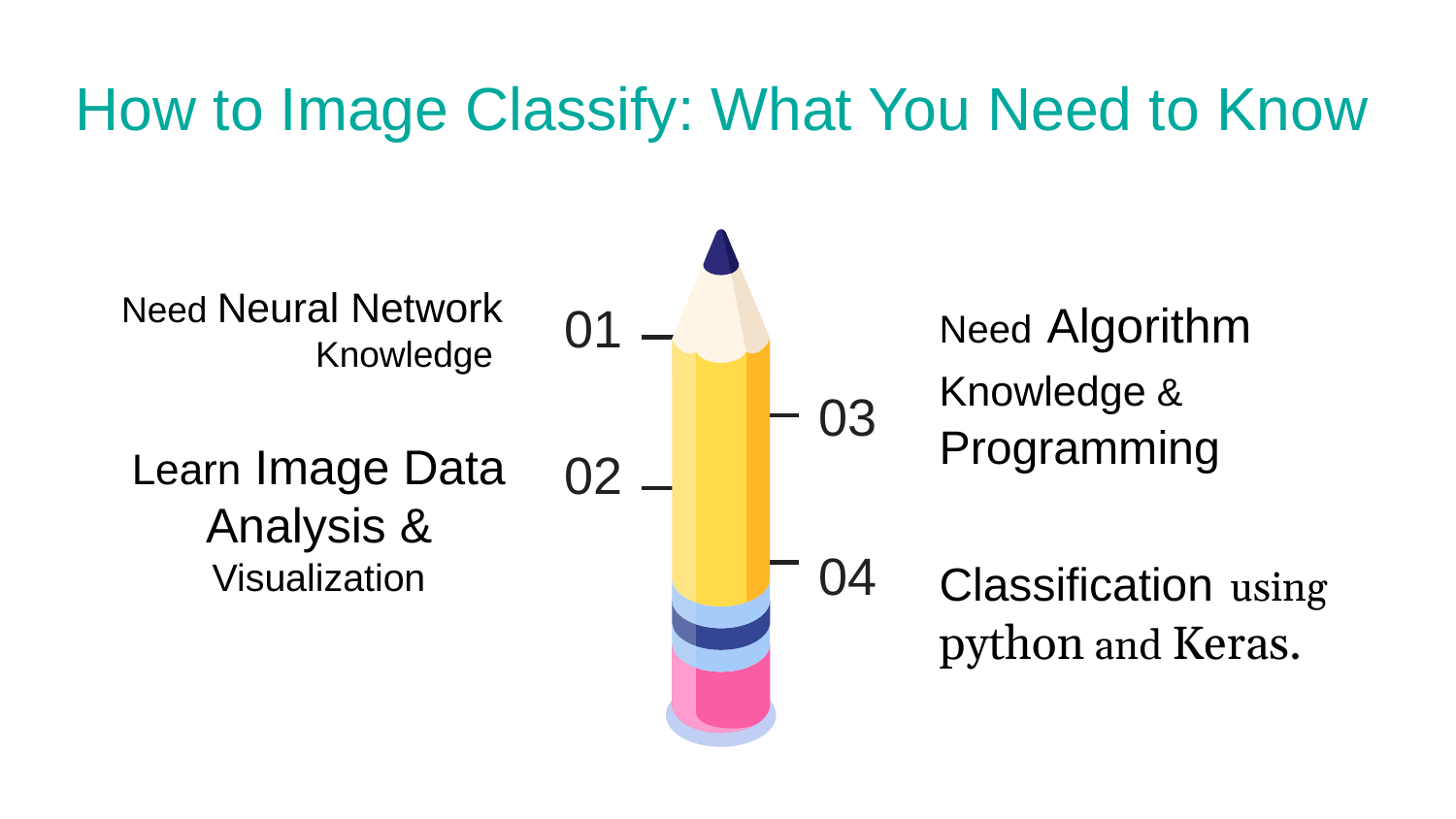

# How to Image Classify: What You Need to Know

Need Neural Network Knowledge
Need Algorithm Knowledge &  Programming
01
03
Learn Image Data Analysis & Visualization
02
Classification using python and Keras.
04